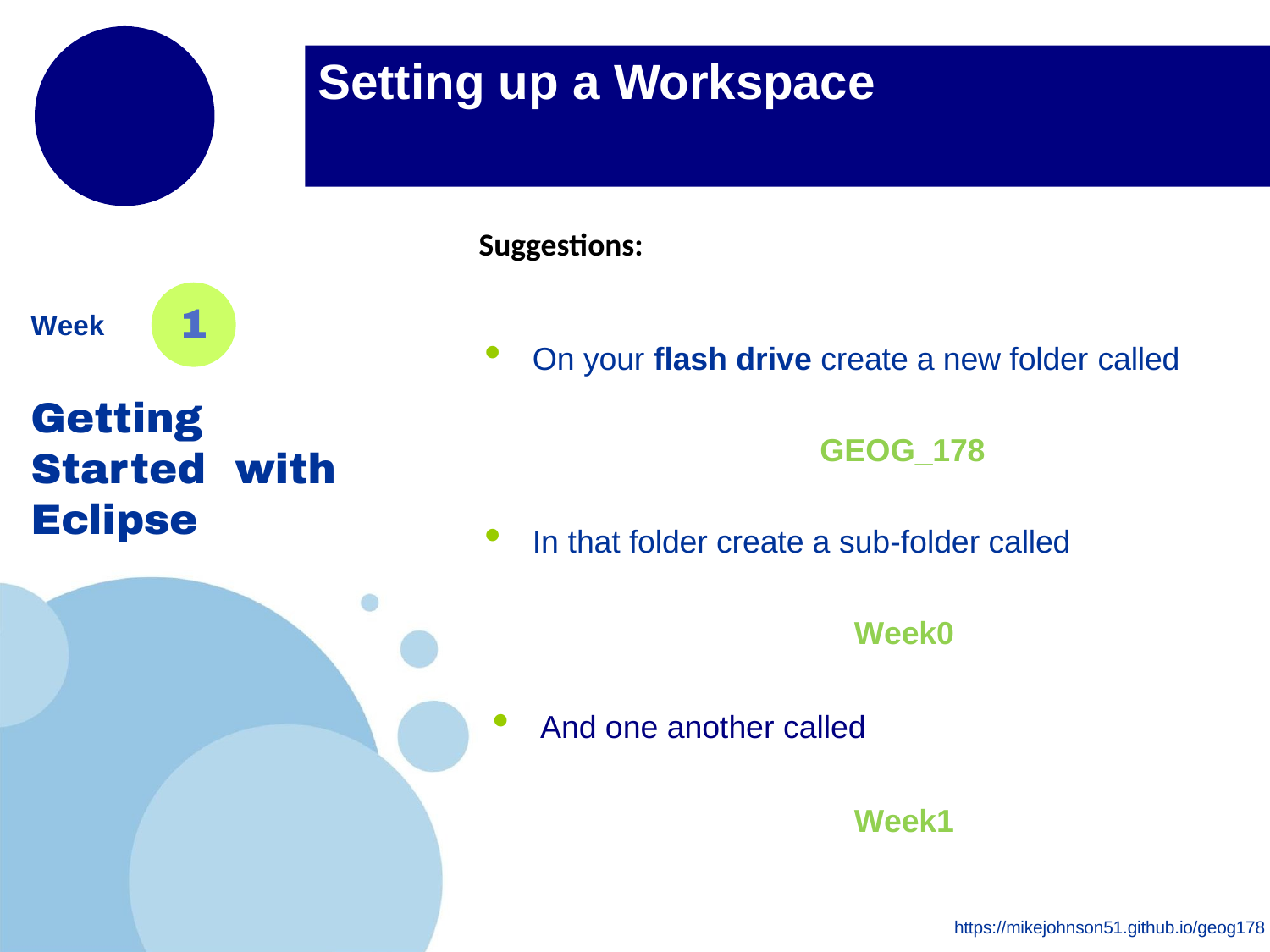

# Setting up a Workspace
Suggestions:

1
Week
On your flash drive create a new folder called
Getting Started  with Eclipse
GEOG_178
In that folder create a sub-folder called
Week0

And one another called

Week1
https://mikejohnson51.github.io/geog178